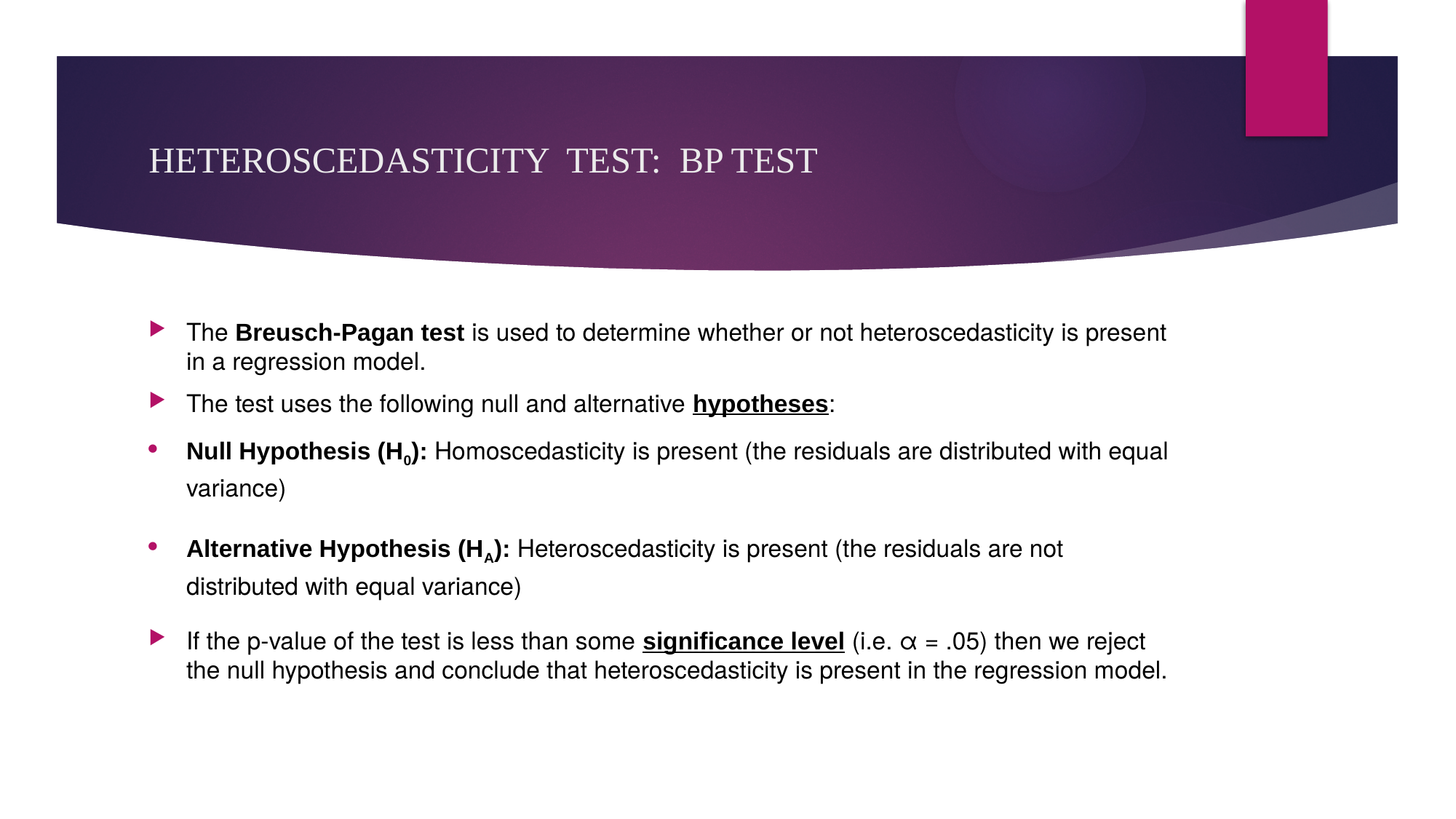

# HETEROSCEDASTICITY  TEST:  BP TEST
The Breusch-Pagan test is used to determine whether or not heteroscedasticity is present in a regression model.
The test uses the following null and alternative hypotheses:
Null Hypothesis (H0): Homoscedasticity is present (the residuals are distributed with equal variance)
Alternative Hypothesis (HA): Heteroscedasticity is present (the residuals are not distributed with equal variance)
If the p-value of the test is less than some significance level (i.e. α = .05) then we reject the null hypothesis and conclude that heteroscedasticity is present in the regression model.